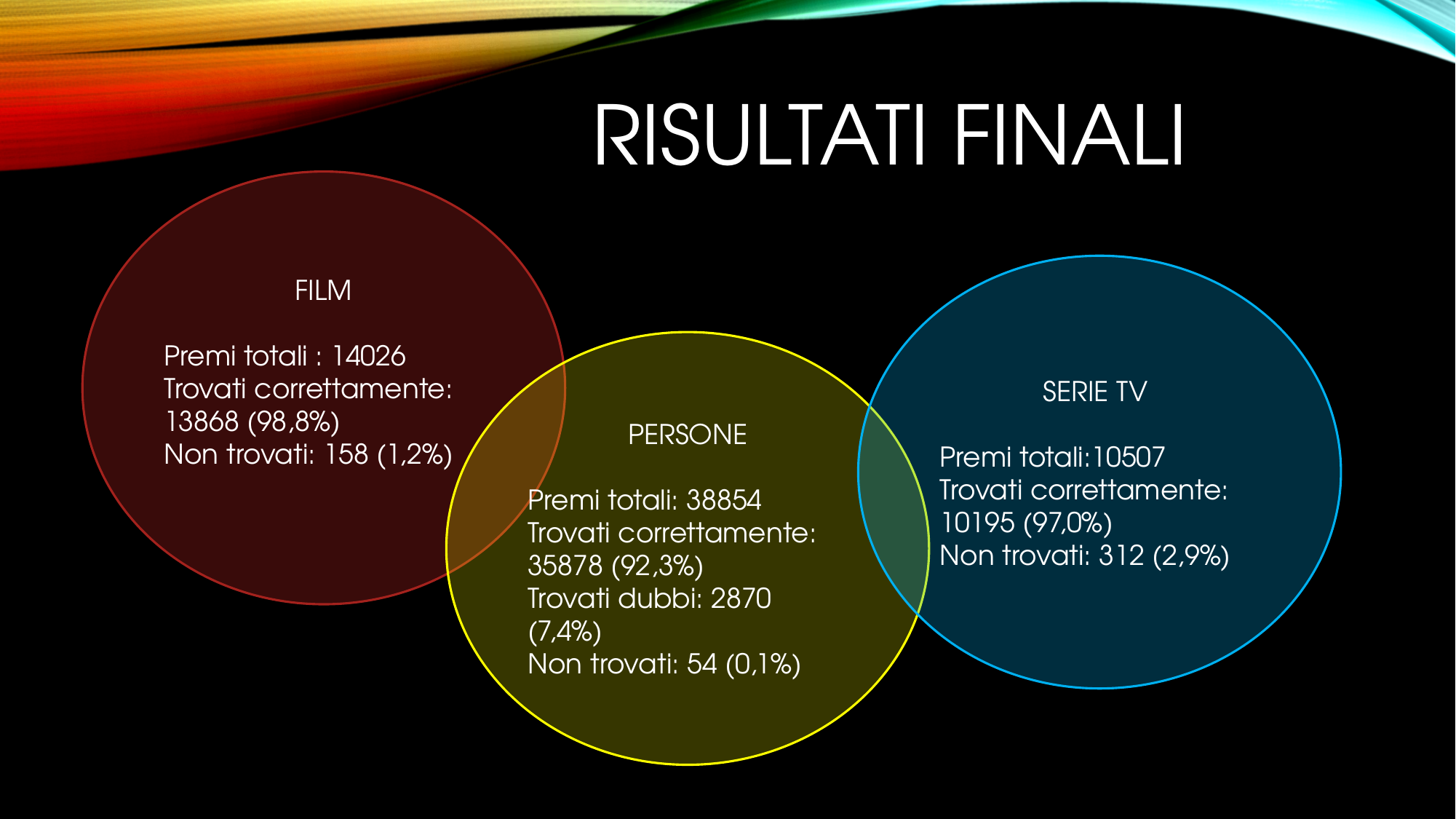

# Risultati finali
FILM

Premi totali : 14026
Trovati correttamente: 13868 (98,8%)
Non trovati: 158 (1,2%)

SERIE TV

Premi totali:10507
Trovati correttamente: 10195 (97,0%)
Non trovati: 312 (2,9%)
PERSONE

Premi totali: 38854
Trovati correttamente: 35878 (92,3%)
Trovati dubbi: 2870 (7,4%)
Non trovati: 54 (0,1%)